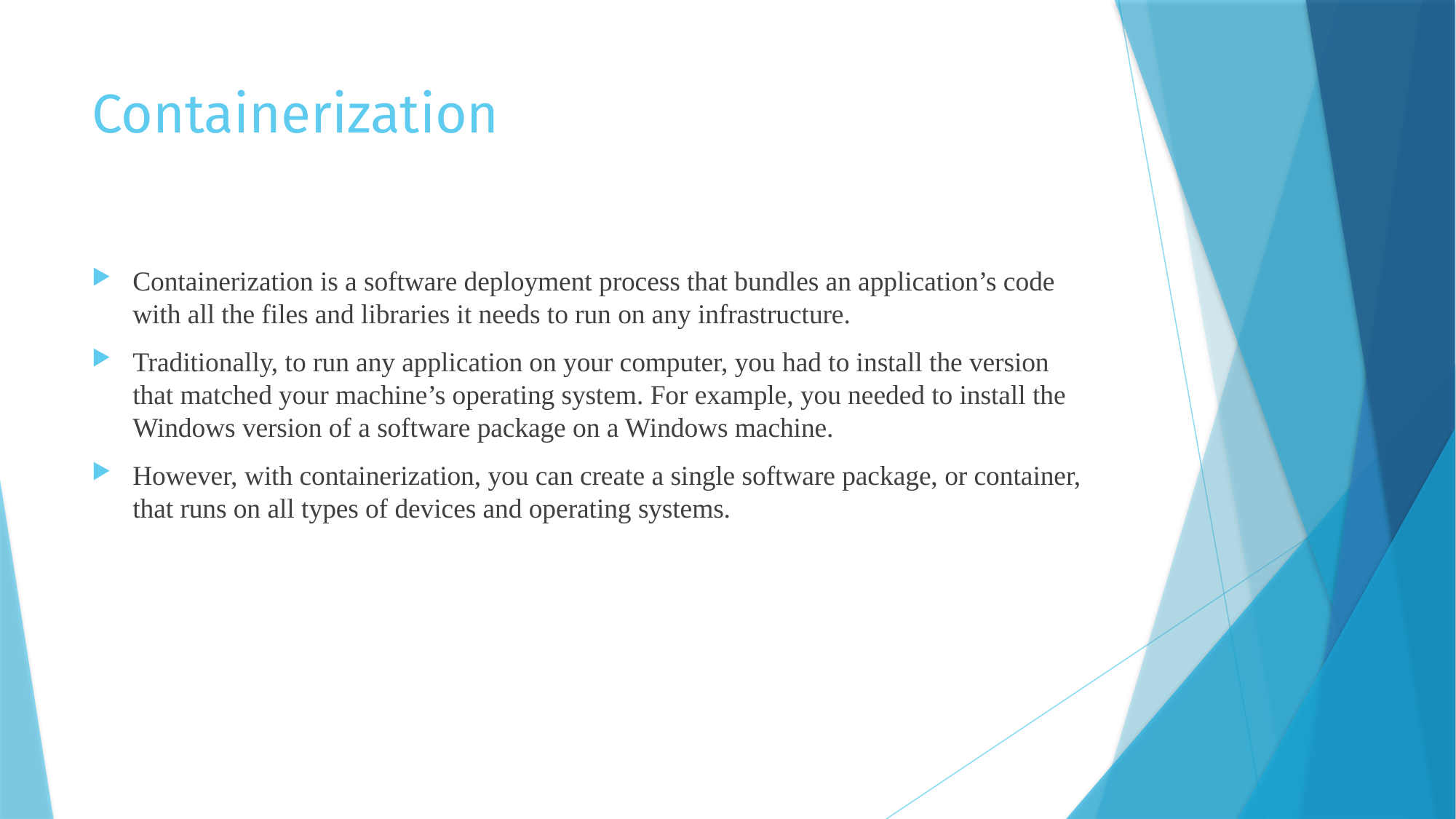

# Containerization
Containerization is a software deployment process that bundles an application’s code with all the files and libraries it needs to run on any infrastructure.
Traditionally, to run any application on your computer, you had to install the version that matched your machine’s operating system. For example, you needed to install the Windows version of a software package on a Windows machine.
However, with containerization, you can create a single software package, or container, that runs on all types of devices and operating systems.